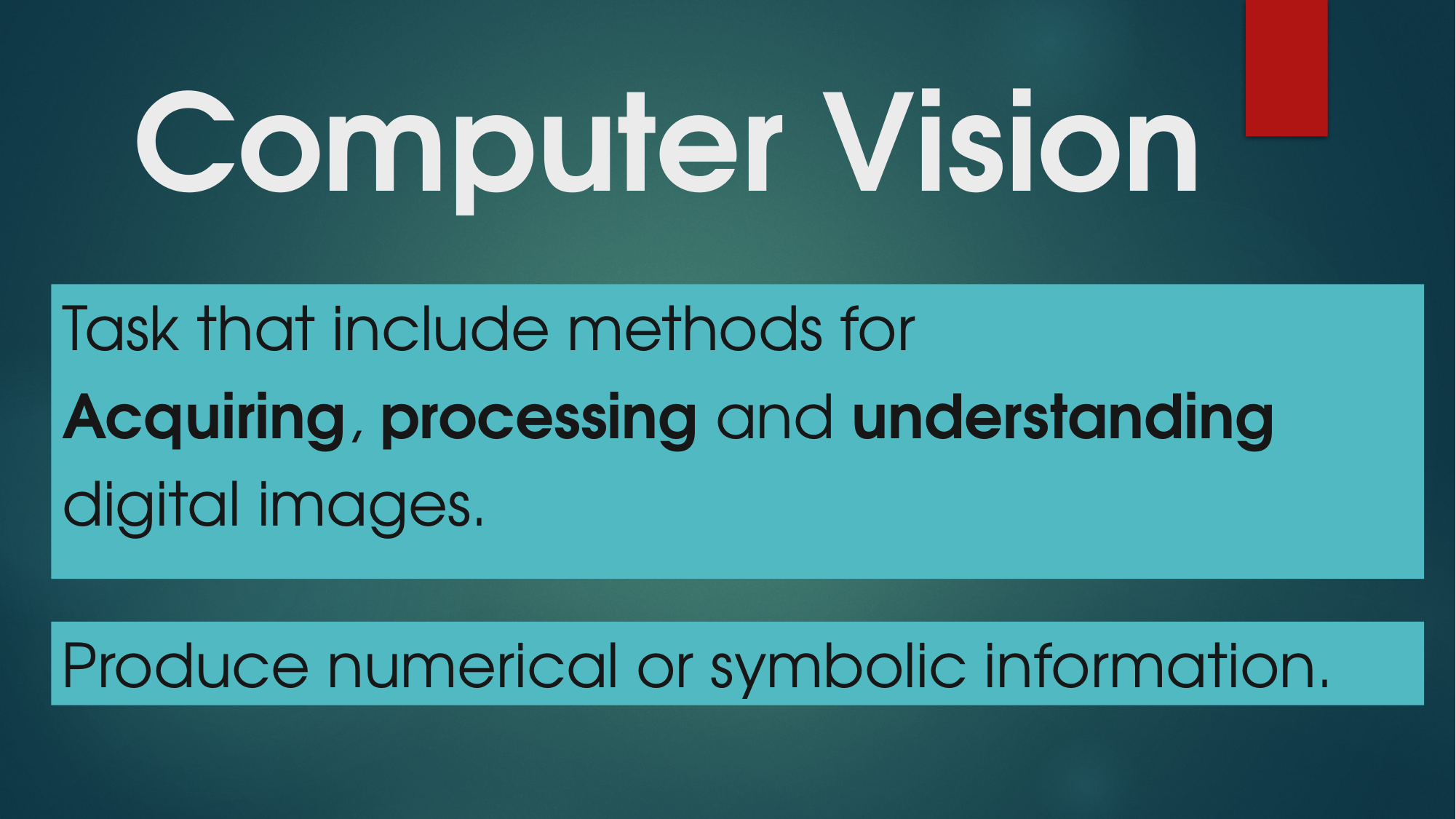

# Computer Vision
Task that include methods for
Acquiring, processing and understanding
digital images.

Produce numerical or symbolic information.